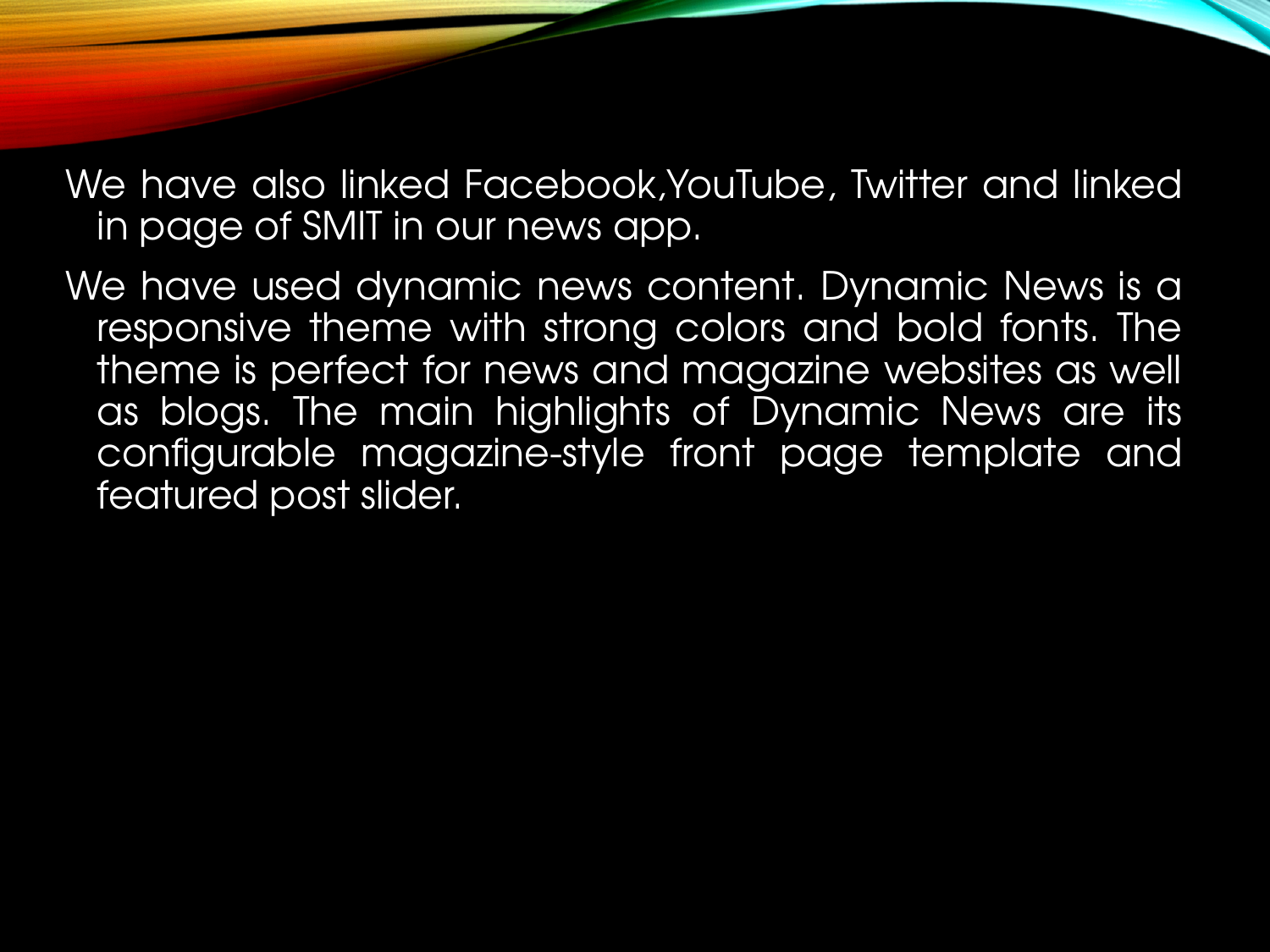

We have also linked Facebook,YouTube, Twitter and linked in page of SMIT in our news app.
We have used dynamic news content. Dynamic News is a responsive theme with strong colors and bold fonts. The theme is perfect for news and magazine websites as well as blogs. The main highlights of Dynamic News are its configurable magazine-style front page template and featured post slider.